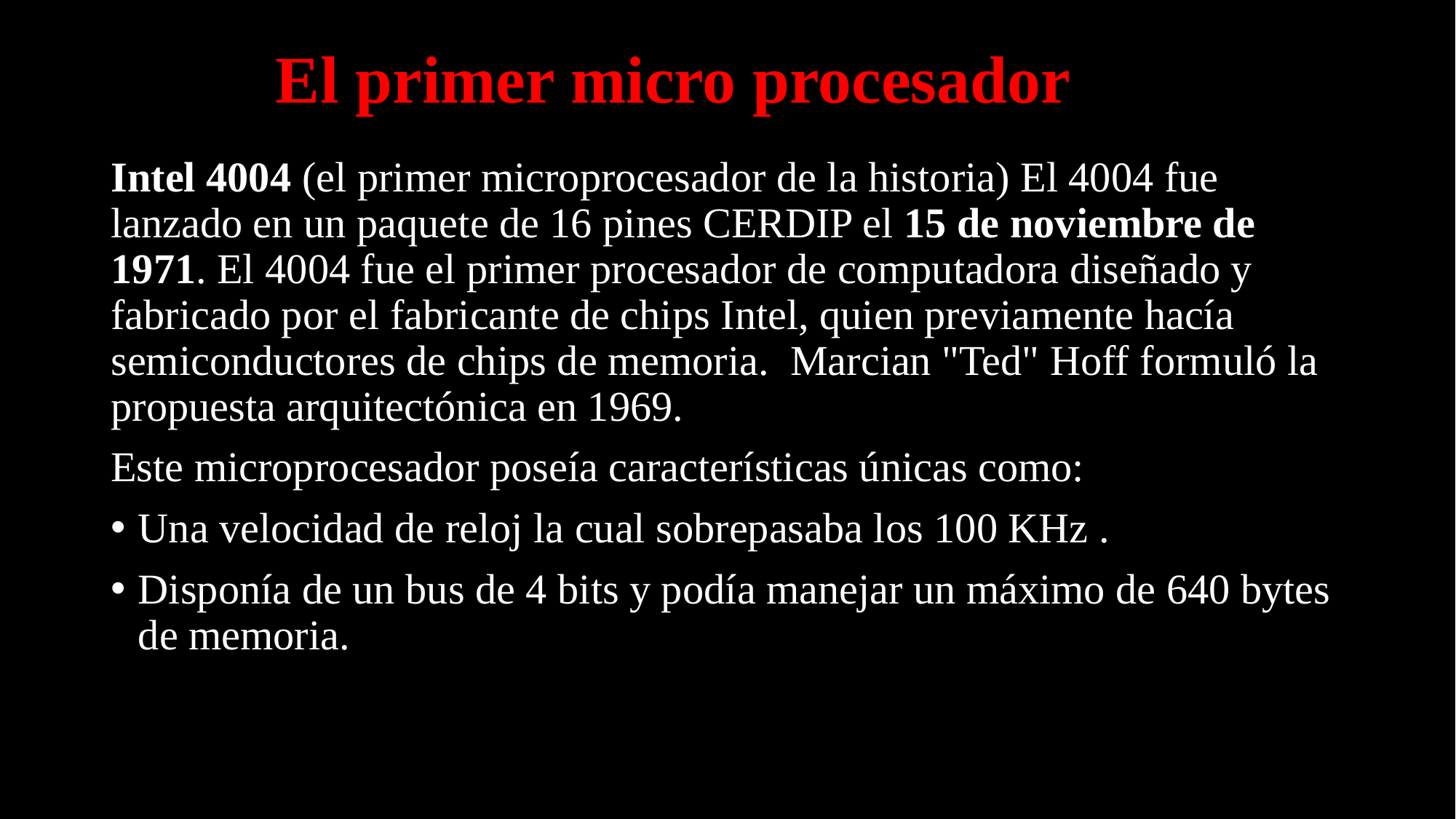

# El primer micro procesador
Intel 4004 (el primer microprocesador de la historia) El 4004 fue lanzado en un paquete de 16 pines CERDIP el 15 de noviembre de 1971. El 4004 fue el primer procesador de computadora diseñado y fabricado por el fabricante de chips Intel, quien previamente hacía semiconductores de chips de memoria. ​ Marcian "Ted" Hoff formuló la propuesta arquitectónica en 1969.
Este microprocesador poseía características únicas como:
Una velocidad de reloj la cual sobrepasaba los 100 KHz .
Disponía de un bus de 4 bits y podía manejar un máximo de 640 bytes de memoria.